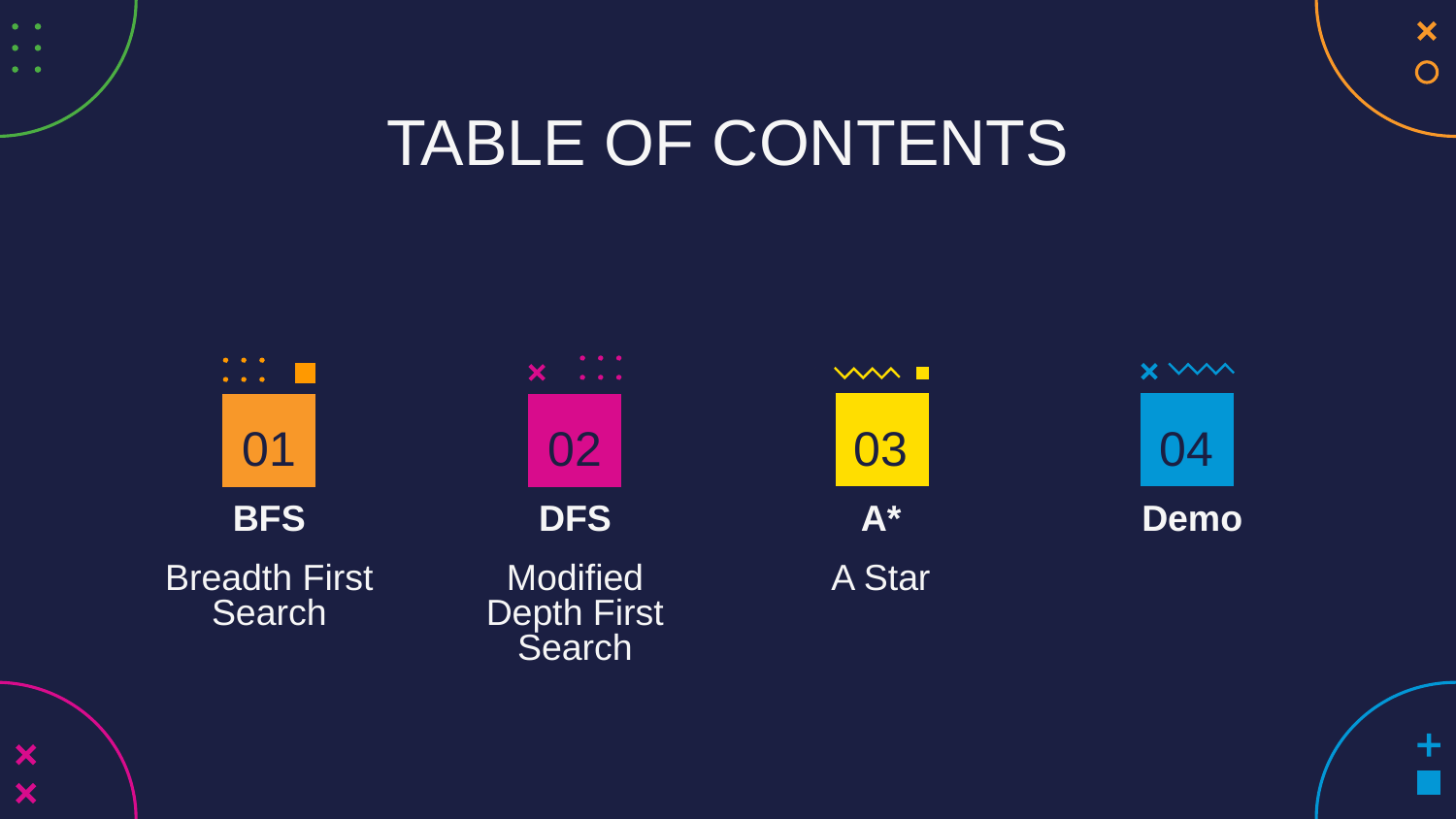

# TABLE OF CONTENTS
01
02
03
04
BFS
DFS
A*
Demo
Breadth First Search
Modified Depth First Search
A Star